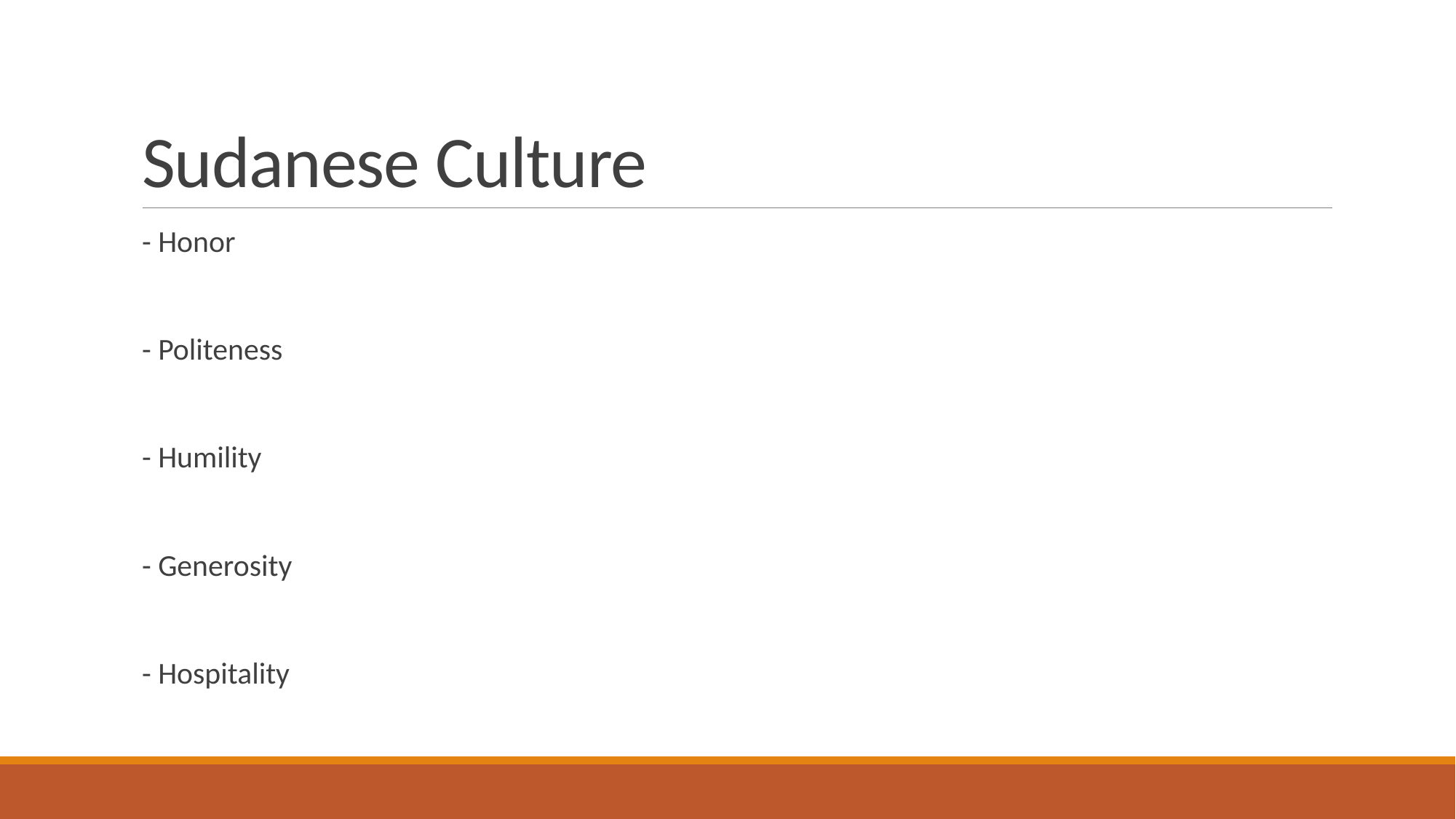

# Sudanese Culture
- Honor

- Politeness

- Humility

- Generosity

- Hospitality